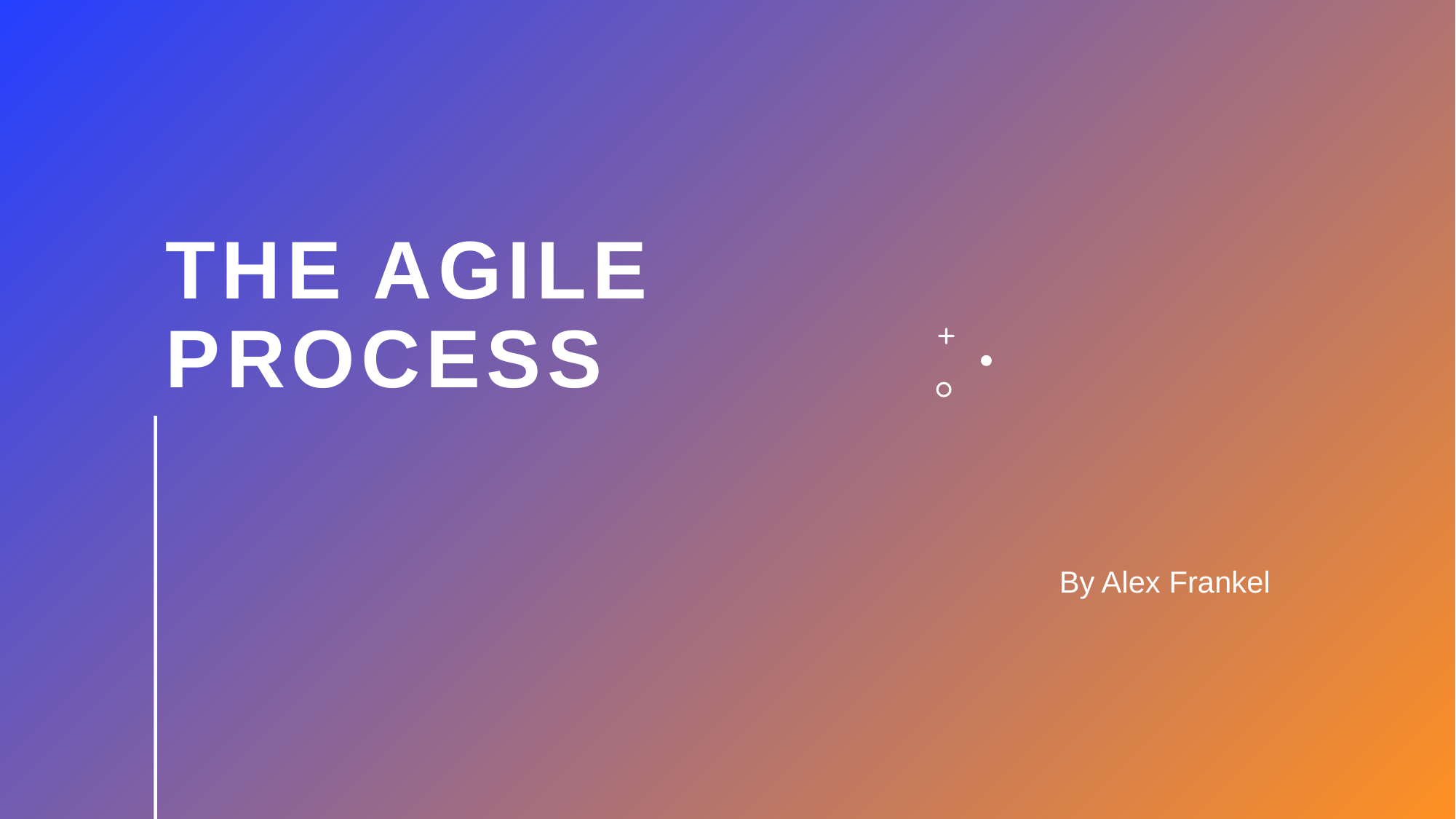

# The agile process
By Alex Frankel